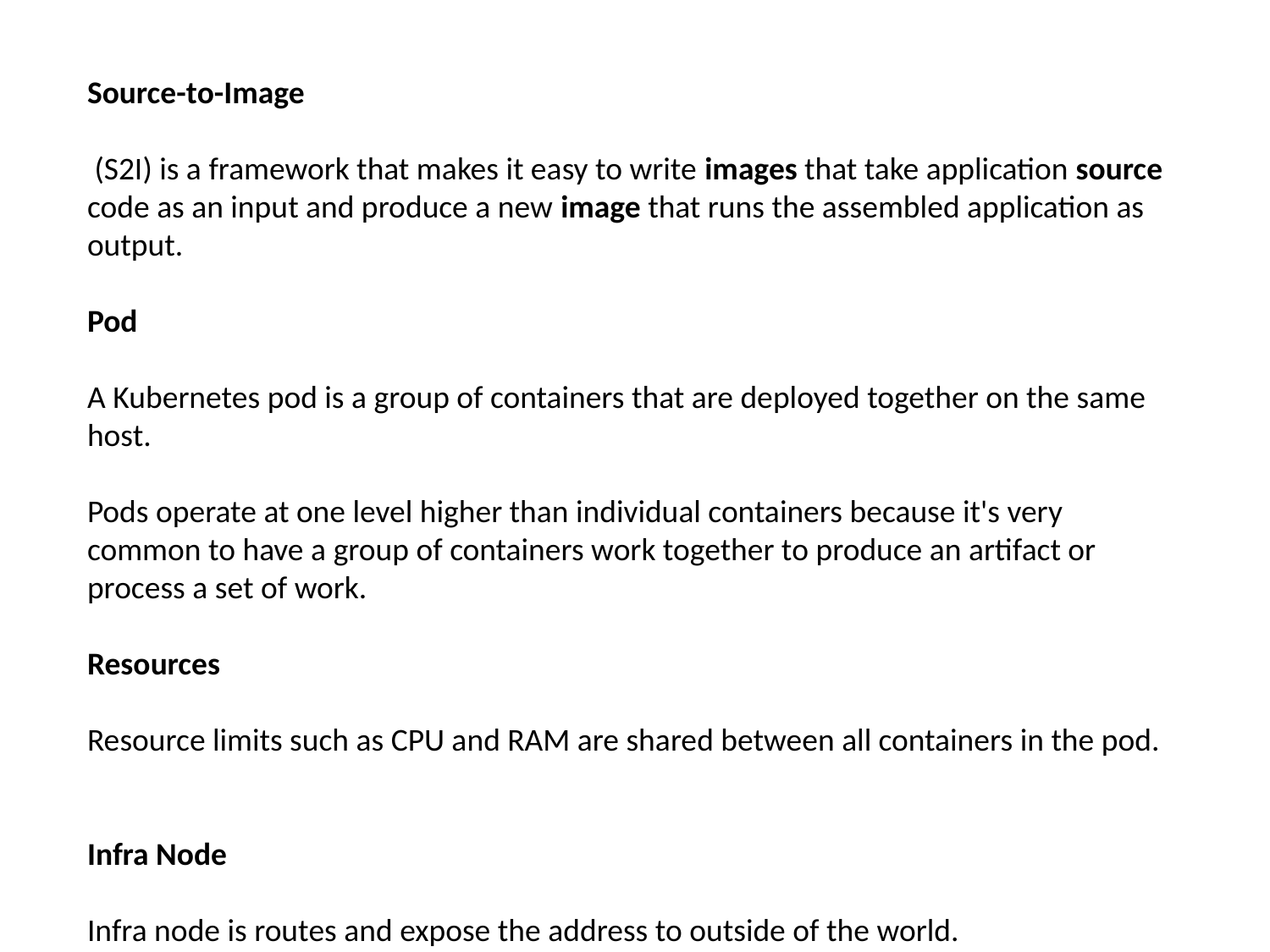

Source-to-Image

 (S2I) is a framework that makes it easy to write images that take application source code as an input and produce a new image that runs the assembled application as output.

Pod

A Kubernetes pod is a group of containers that are deployed together on the same host.

Pods operate at one level higher than individual containers because it's very common to have a group of containers work together to produce an artifact or process a set of work.

Resources

Resource limits such as CPU and RAM are shared between all containers in the pod.

Infra Node

Infra node is routes and expose the address to outside of the world.